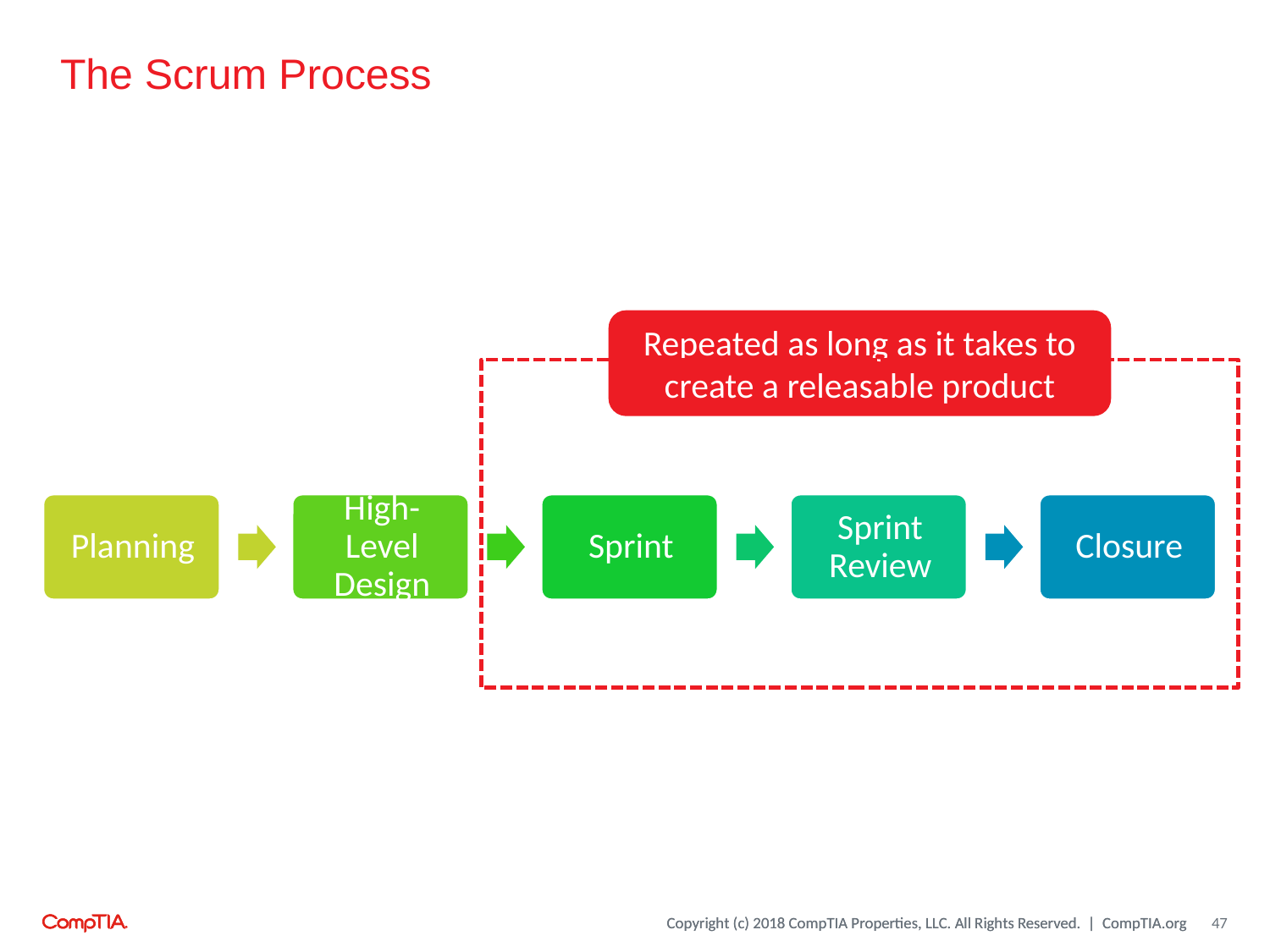

# The Scrum Process
Planning

High-Level Design

Sprint

Sprint Review

Closure
Repeated as long as it takes to create a releasable product

47